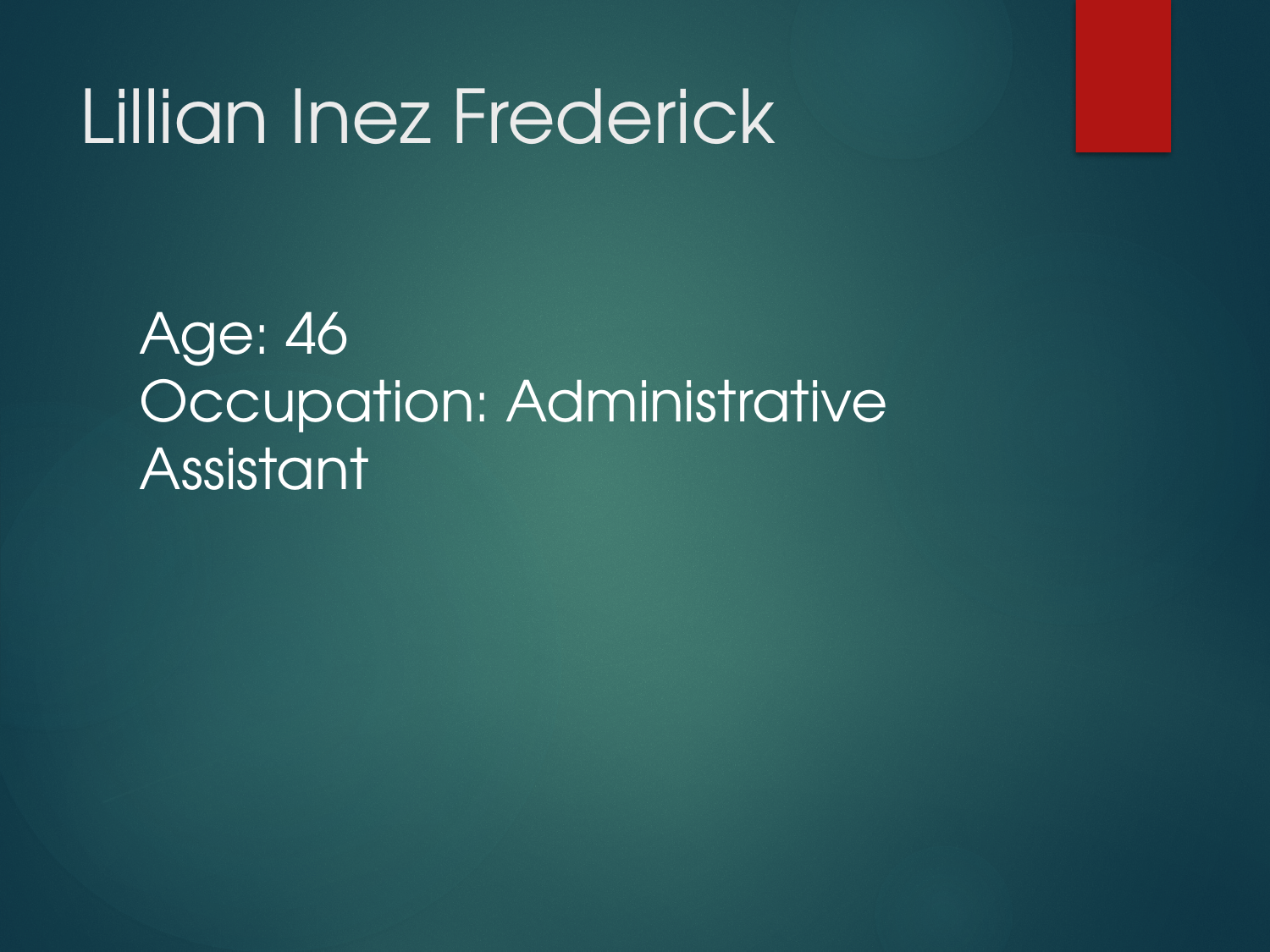

# Lillian Inez Frederick

Age: 46
Occupation: Administrative Assistant